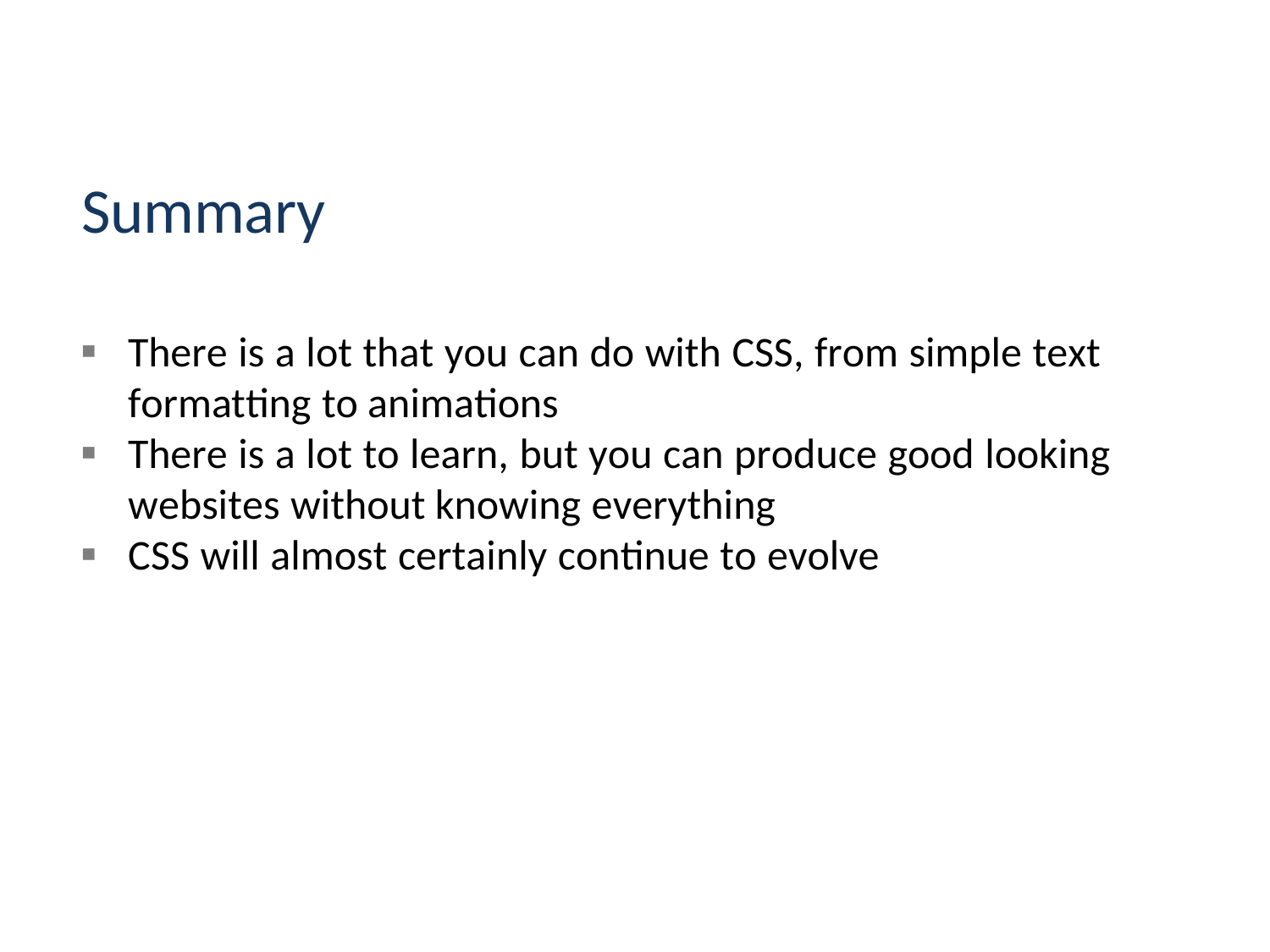

Summary

There is a lot that you can do with CSS, from simple text formatting to animations
There is a lot to learn, but you can produce good looking websites without knowing everything
CSS will almost certainly continue to evolve